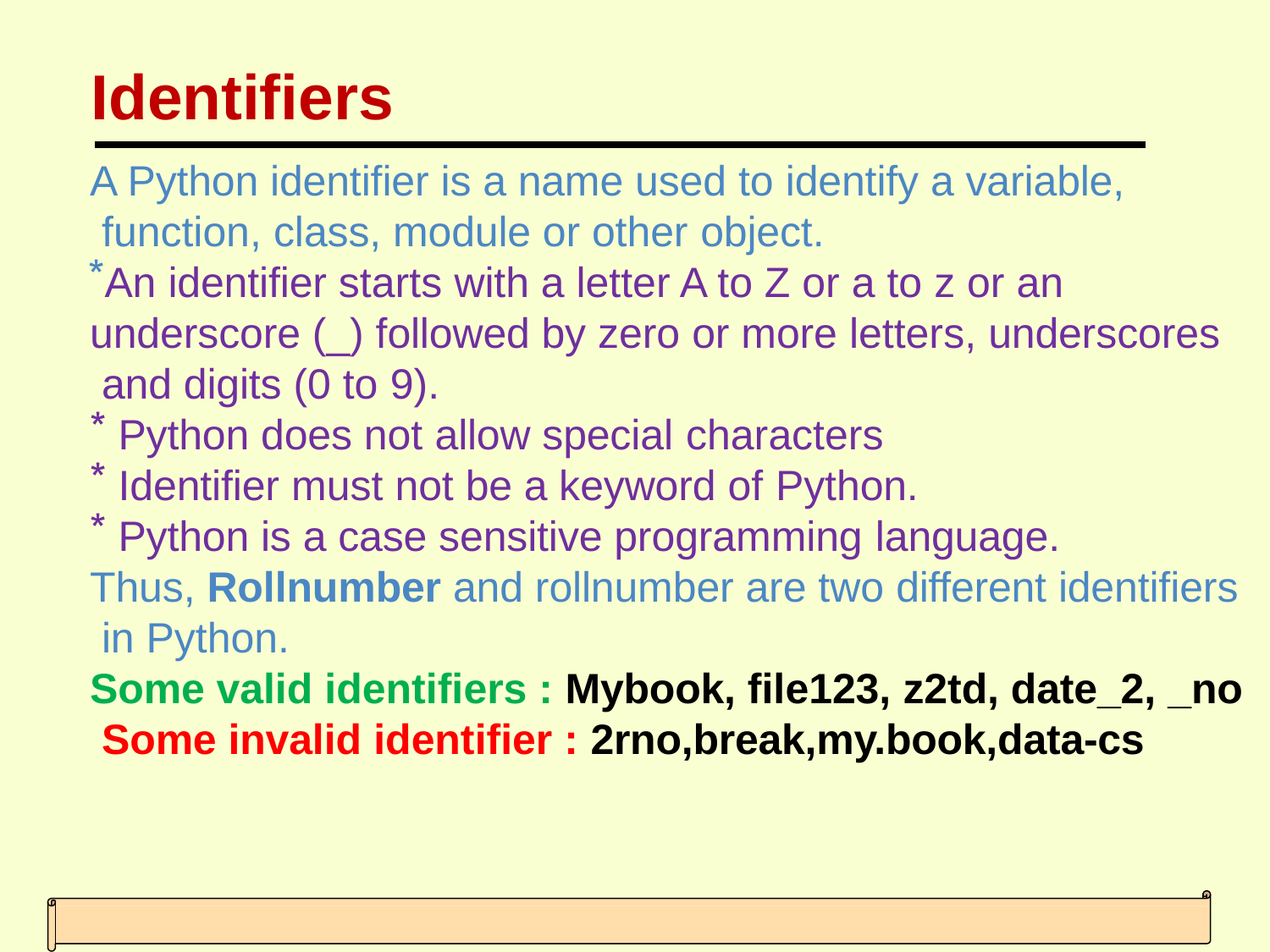

# Identifiers

A Python identifier is a name used to identify a variable,  function, class, module or other object.
An identifier starts with a letter A to Z or a to z or an  underscore (_) followed by zero or more letters, underscores  and digits (0 to 9).
Python does not allow special characters
Identifier must not be a keyword of Python.
Python is a case sensitive programming language.
Thus, Rollnumber and rollnumber are two different identifiers  in Python.
Some valid identifiers : Mybook, file123, z2td, date_2, _no  Some invalid identifier : 2rno,break,my.book,data-cs